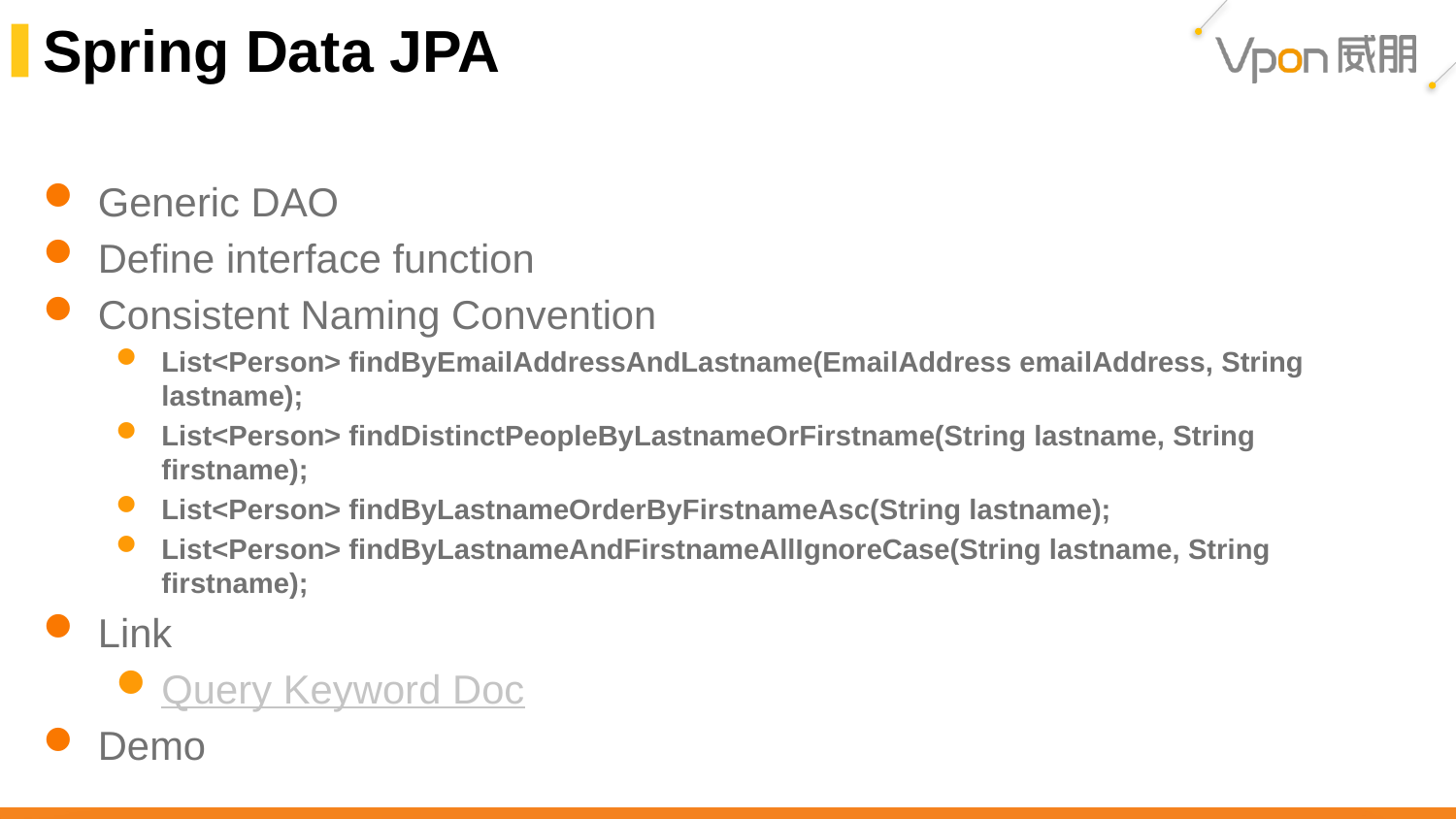

# Spring Data JPA

Generic DAO
Define interface function
Consistent Naming Convention
List<Person> findByEmailAddressAndLastname(EmailAddress emailAddress, String lastname);
List<Person> findDistinctPeopleByLastnameOrFirstname(String lastname, String firstname);
List<Person> findByLastnameOrderByFirstnameAsc(String lastname);
List<Person> findByLastnameAndFirstnameAllIgnoreCase(String lastname, String firstname);
Link
Query Keyword Doc
Demo